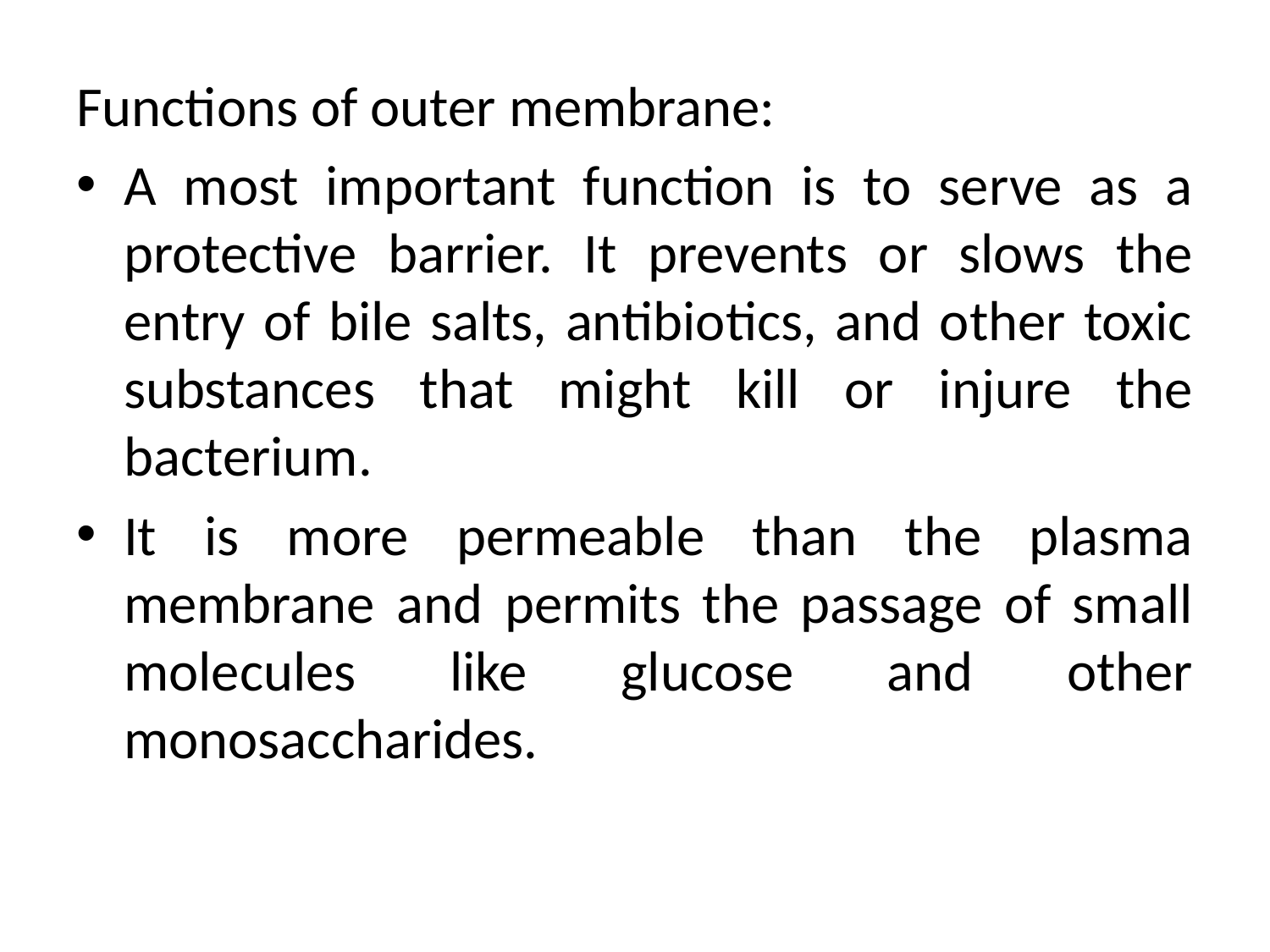

Functions of outer membrane:
A most important function is to serve as a protective barrier. It prevents or slows the entry of bile salts, antibiotics, and other toxic substances that might kill or injure the bacterium.
It is more permeable than the plasma membrane and permits the passage of small molecules like glucose and other monosaccharides.